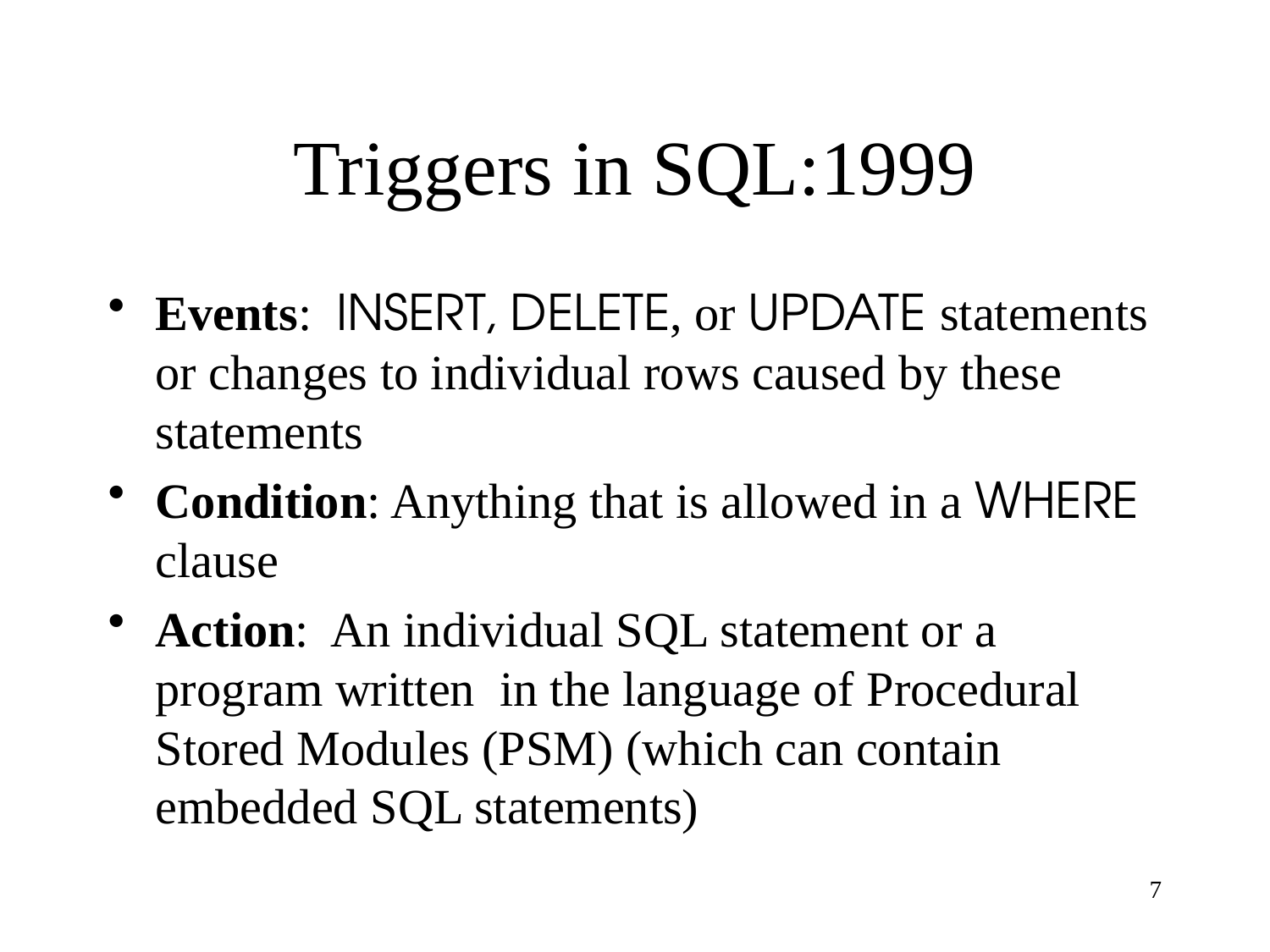

# Triggers in SQL:1999
Events:  INSERT, DELETE, or UPDATE statements or changes to individual rows caused by these statements
Condition: Anything that is allowed in a WHERE clause
Action:  An individual SQL statement or a program written  in the language of Procedural Stored Modules (PSM) (which can contain embedded SQL statements)
7